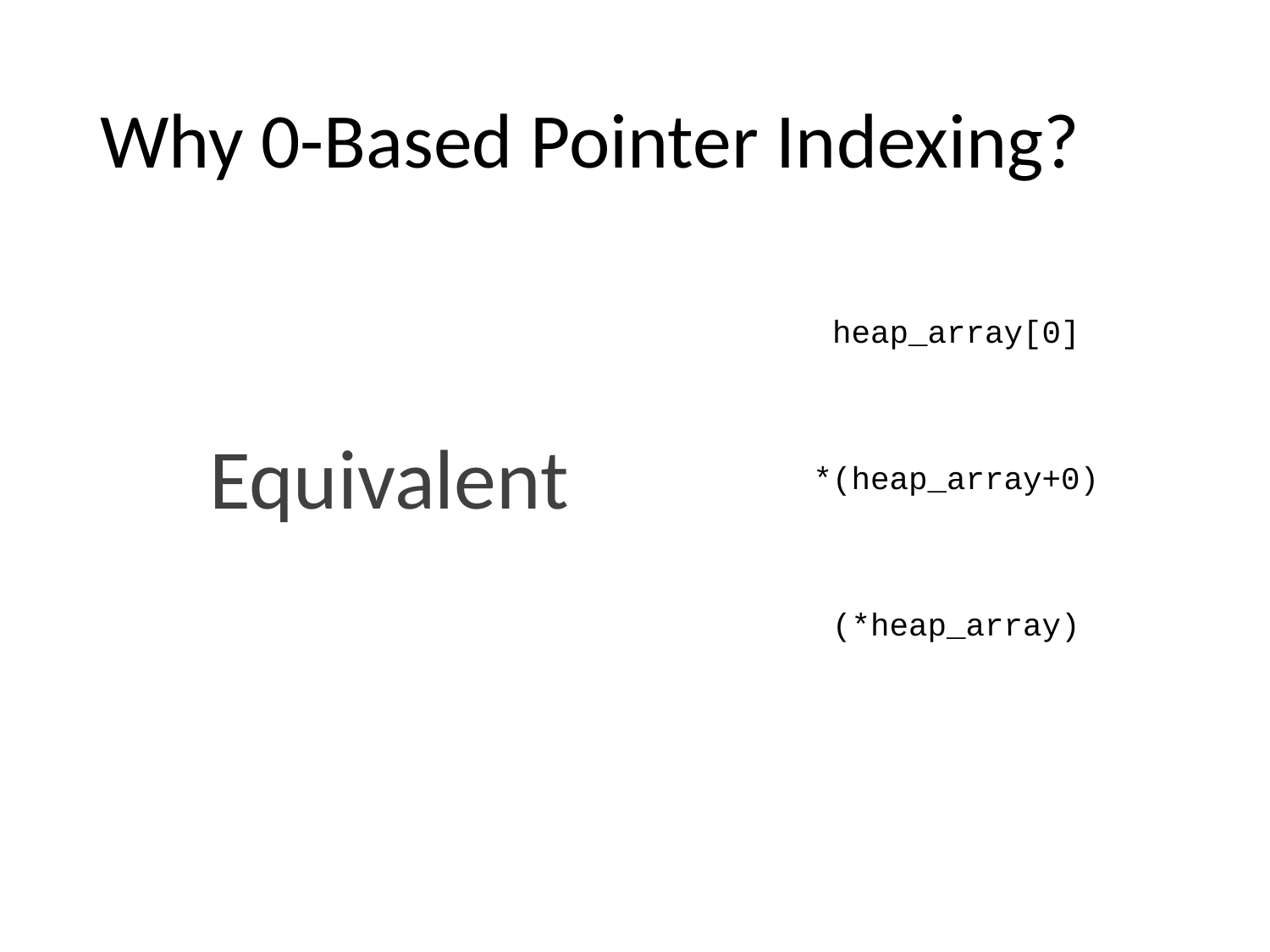

# Why 0-Based Pointer Indexing?
heap_array[0]
Equivalent
*(heap_array+0)
(*heap_array)